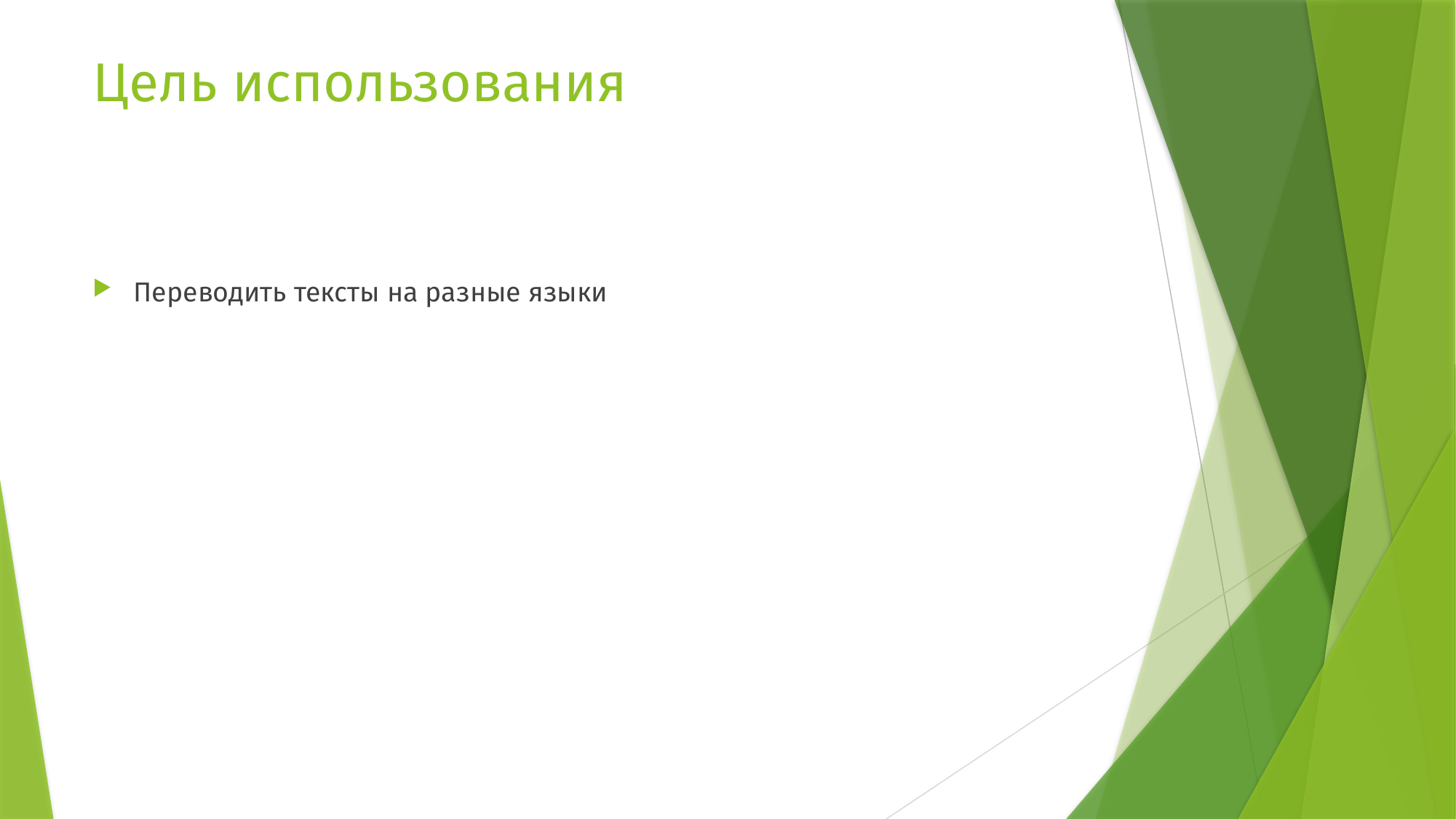

# Цель использования
Переводить тексты на разные языки